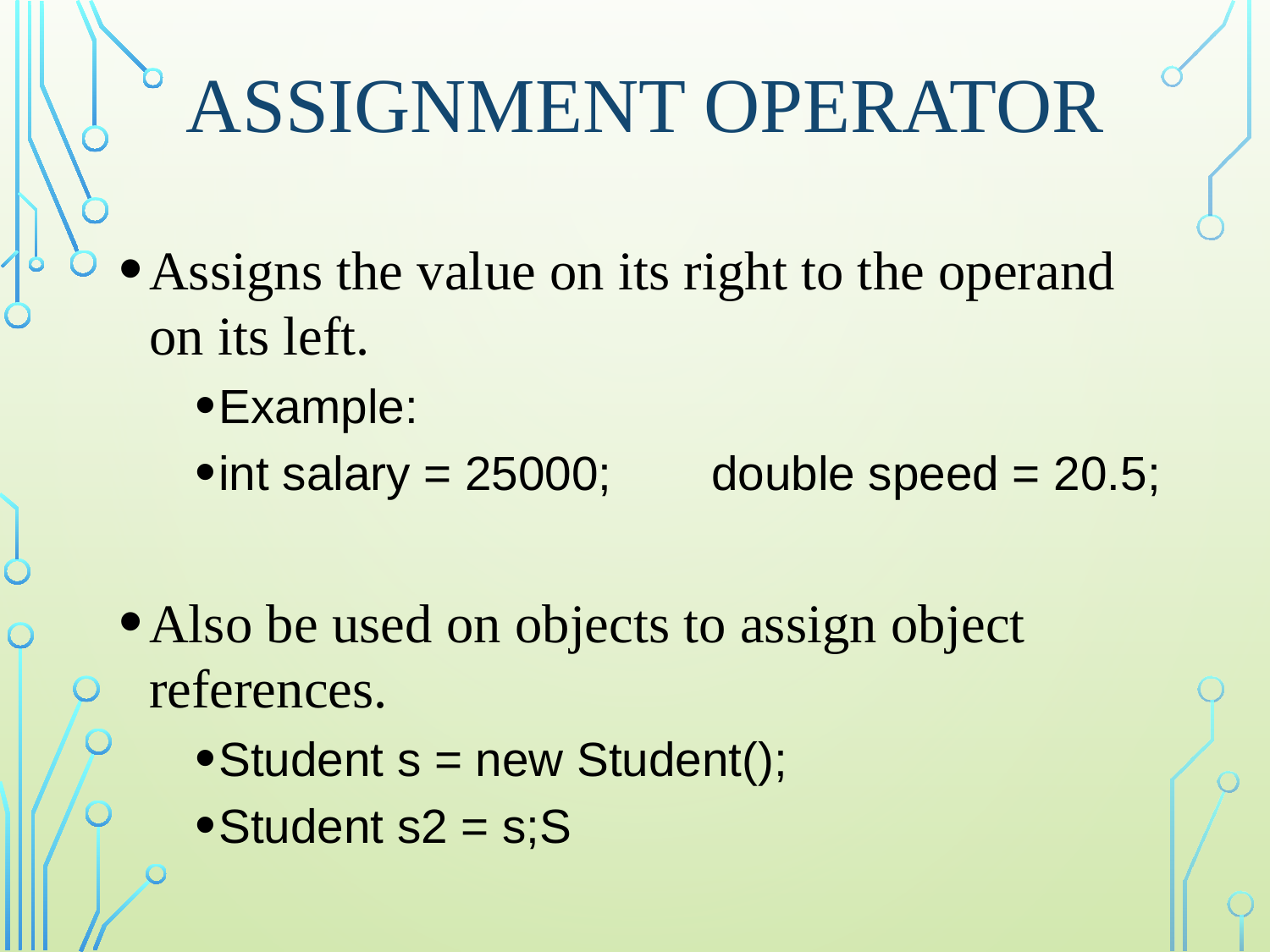

# Assignment Operator
Assigns the value on its right to the operand on its left.
Example:
int salary = 25000; 		double speed = 20.5;

Also be used on objects to assign object references.
Student s = new Student();
Student s2 = s;S